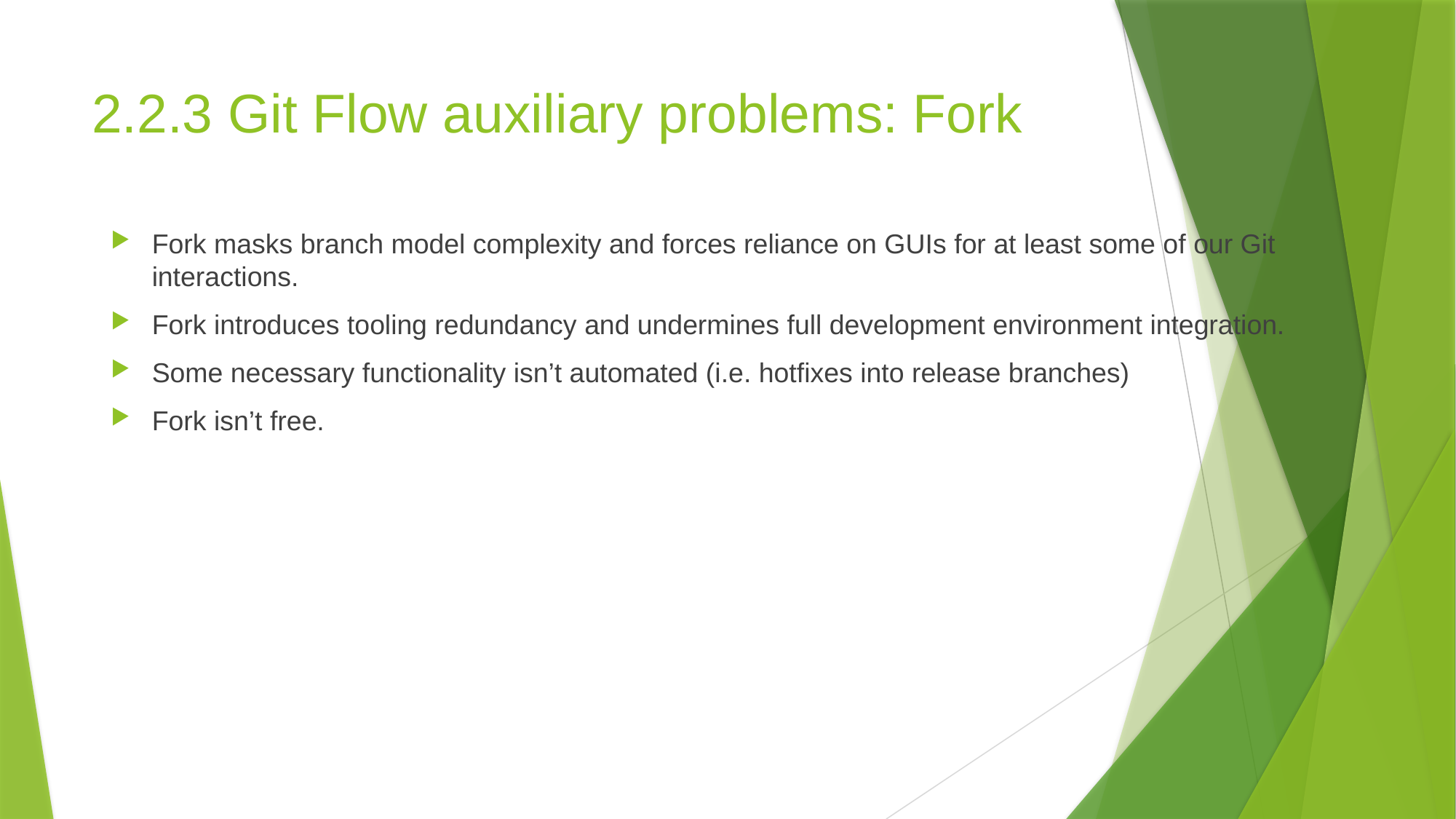

# 2.2.3 Git Flow auxiliary problems: Fork
Fork masks branch model complexity and forces reliance on GUIs for at least some of our Git interactions.
Fork introduces tooling redundancy and undermines full development environment integration.
Some necessary functionality isn’t automated (i.e. hotfixes into release branches)
Fork isn’t free.